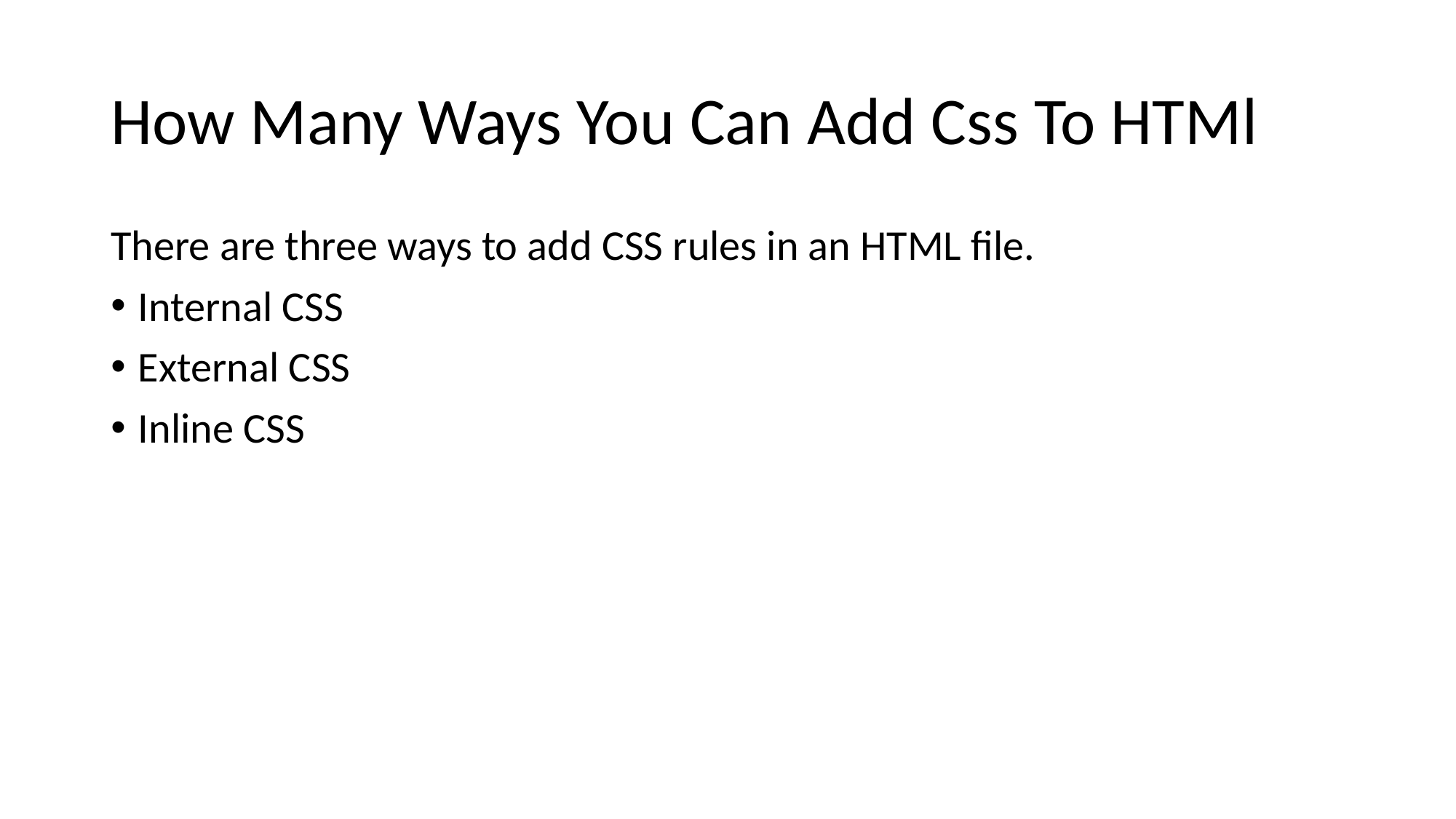

# How Many Ways You Can Add Css To HTMl
There are three ways to add CSS rules in an HTML file.
Internal CSS
External CSS
Inline CSS